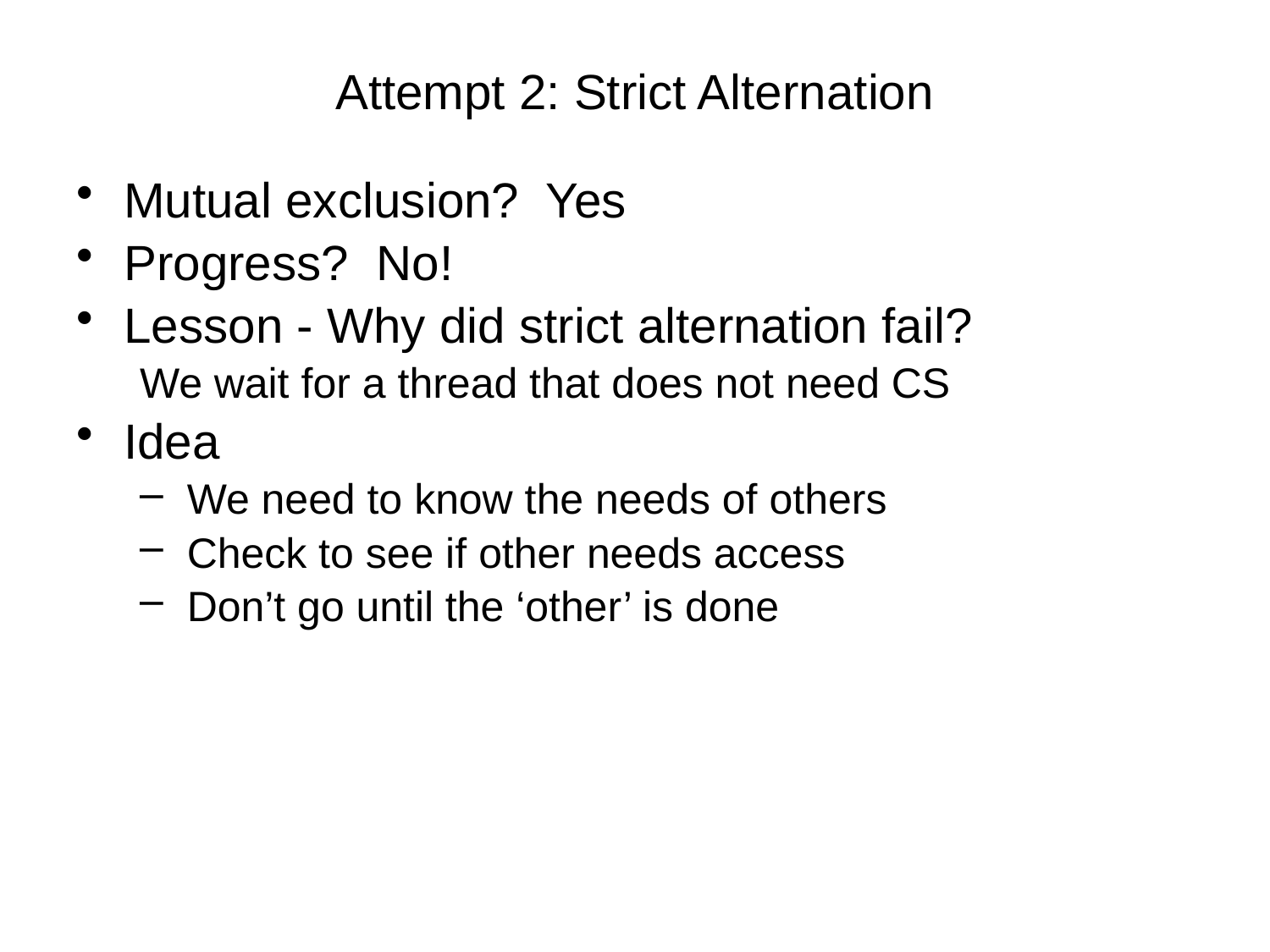

# Attempt 2: Strict Alternation
Mutual exclusion?  Yes
Progress?  No!
Lesson - Why did strict alternation fail?
We wait for a thread that does not need CS
Idea
We need to know the needs of others
Check to see if other needs access
Don’t go until the ‘other’ is done